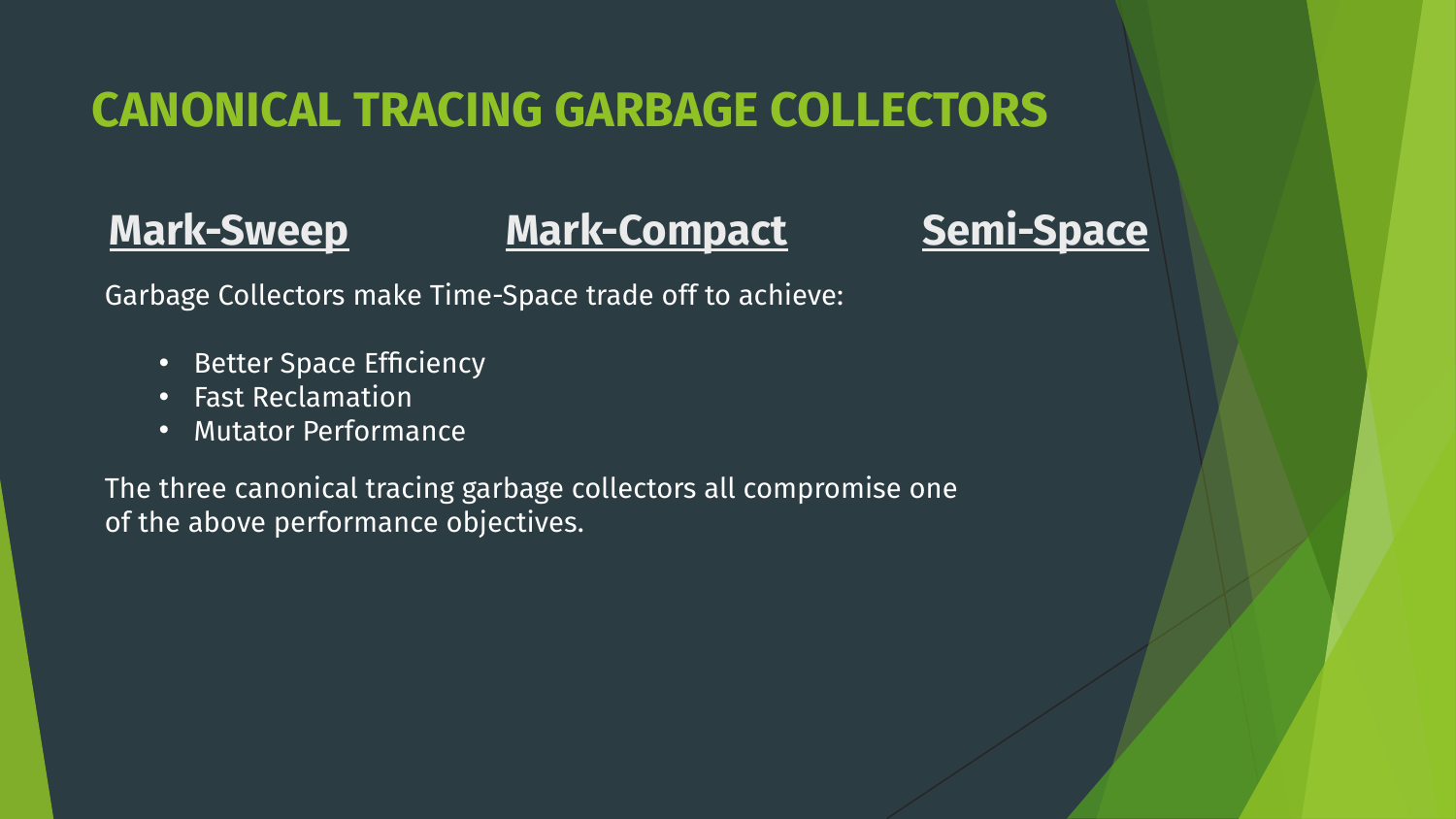

# CANONICAL TRACING GARBAGE COLLECTORS
Mark-Sweep
Mark-Compact
Semi-Space
Garbage Collectors make Time-Space trade off to achieve:

Better Space Efficiency
Fast Reclamation
Mutator Performance
The three canonical tracing garbage collectors all compromise one of the above performance objectives.